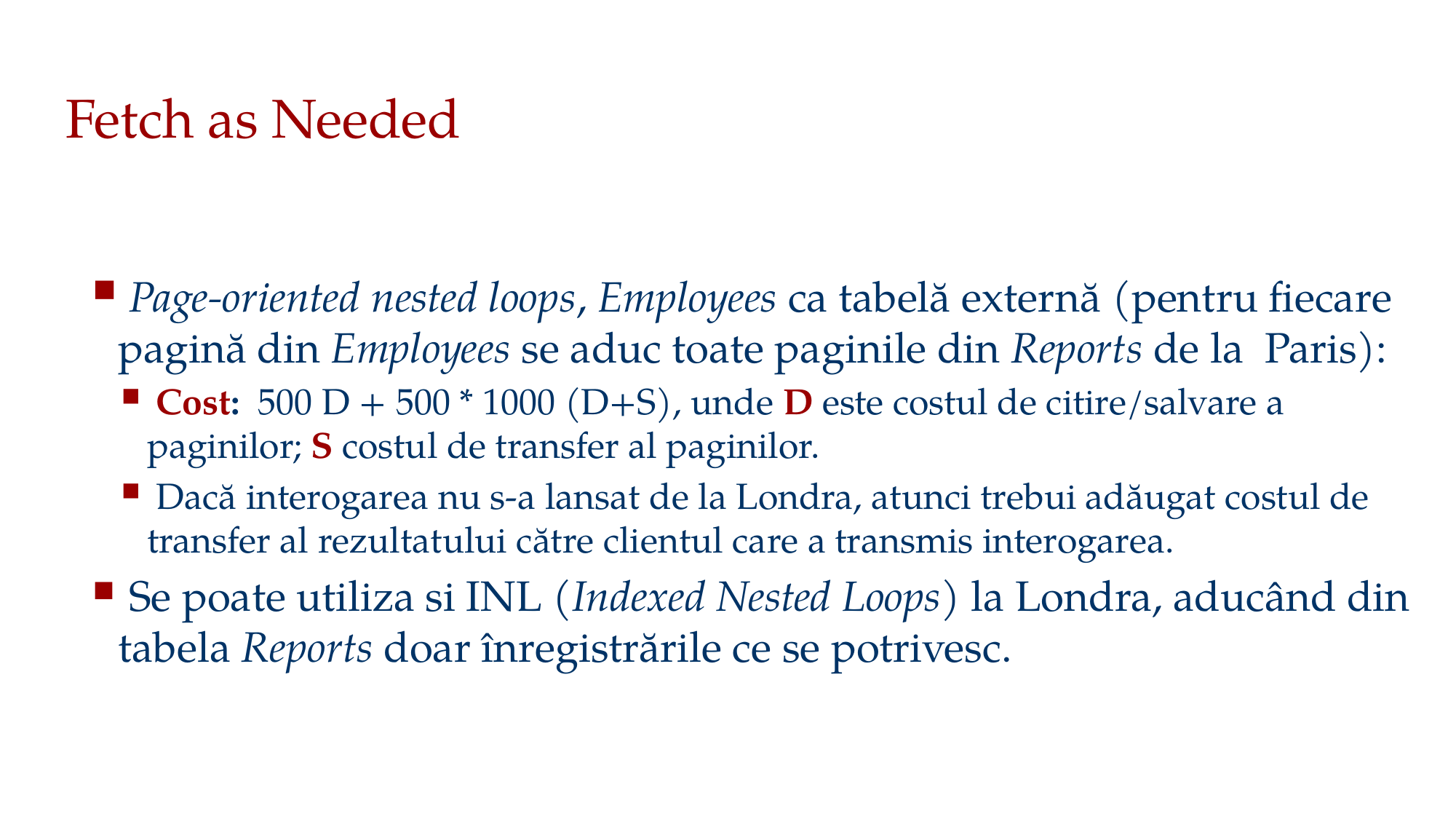

Fetch as Needed
 Page-oriented nested loops, Employees ca tabelă externă (pentru fiecare pagină din Employees se aduc toate paginile din Reports de la  Paris):
 Cost:  500 D + 500 * 1000 (D+S), unde D este costul de citire/salvare a paginilor; S costul de transfer al paginilor.
 Dacă interogarea nu s-a lansat de la Londra, atunci trebui adăugat costul de transfer al rezultatului către clientul care a transmis interogarea.
 Se poate utiliza si INL (Indexed Nested Loops) la Londra, aducând din tabela Reports doar înregistrările ce se potrivesc.